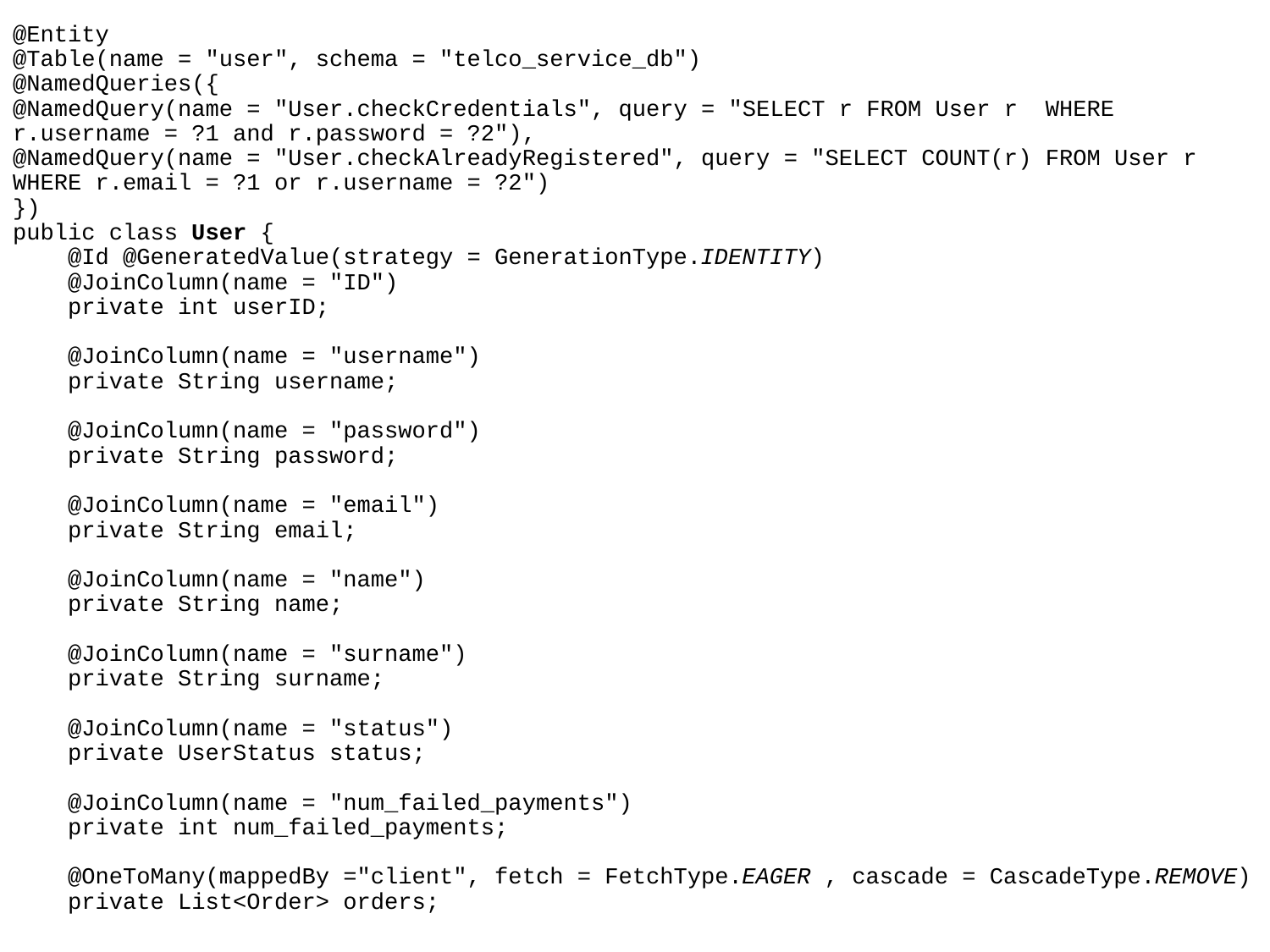

@Entity
@Table(name = "user", schema = "telco_service_db")
@NamedQueries({
@NamedQuery(name = "User.checkCredentials", query = "SELECT r FROM User r  WHERE r.username = ?1 and r.password = ?2"),
@NamedQuery(name = "User.checkAlreadyRegistered", query = "SELECT COUNT(r) FROM User r WHERE r.email = ?1 or r.username = ?2")
})
public class User {
    @Id @GeneratedValue(strategy = GenerationType.IDENTITY)
    @JoinColumn(name = "ID")
    private int userID;
    @JoinColumn(name = "username")
    private String username;
    @JoinColumn(name = "password")
    private String password;
    @JoinColumn(name = "email")
    private String email;
    @JoinColumn(name = "name")
    private String name;
    @JoinColumn(name = "surname")
    private String surname;
    @JoinColumn(name = "status")
    private UserStatus status;
    @JoinColumn(name = "num_failed_payments")
    private int num_failed_payments;
    @OneToMany(mappedBy ="client", fetch = FetchType.EAGER , cascade = CascadeType.REMOVE)
    private List<Order> orders;